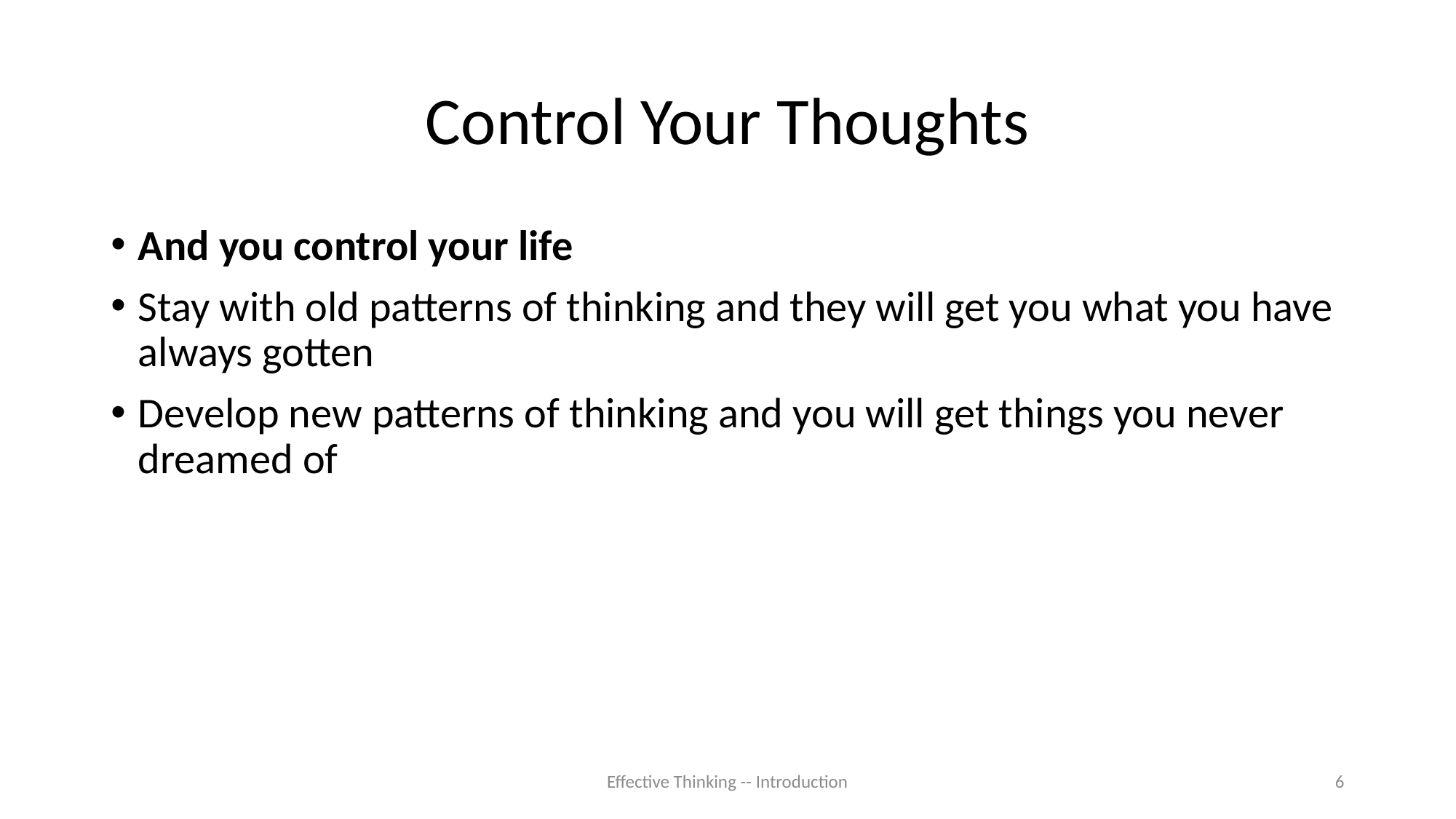

# Control Your Thoughts
And you control your life
Stay with old patterns of thinking and they will get you what you have always gotten
Develop new patterns of thinking and you will get things you never dreamed of
Effective Thinking -- Introduction
6